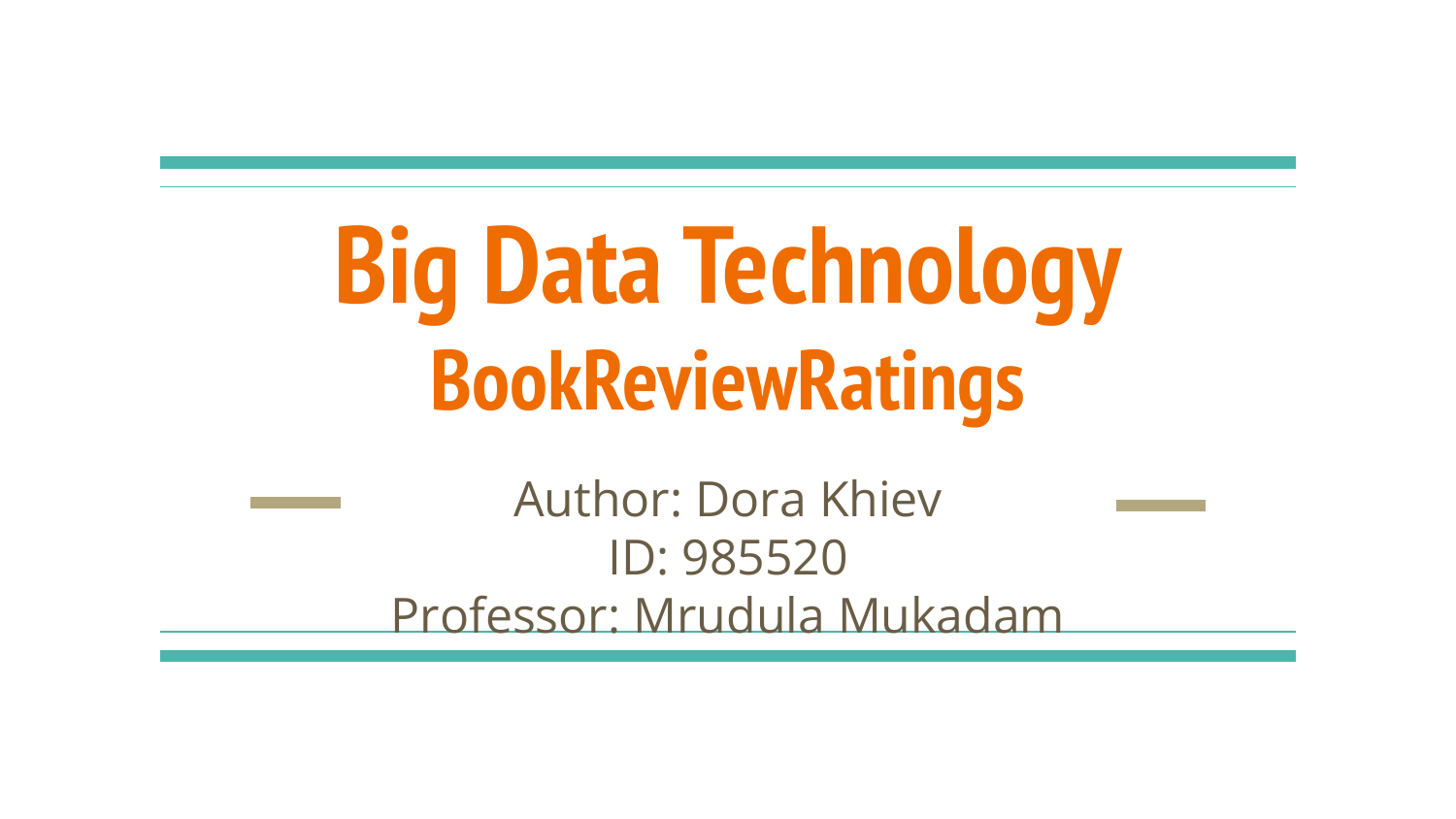

# Big Data Technology BookReviewRatings
Author: Dora Khiev
ID: 985520
Professor: Mrudula Mukadam